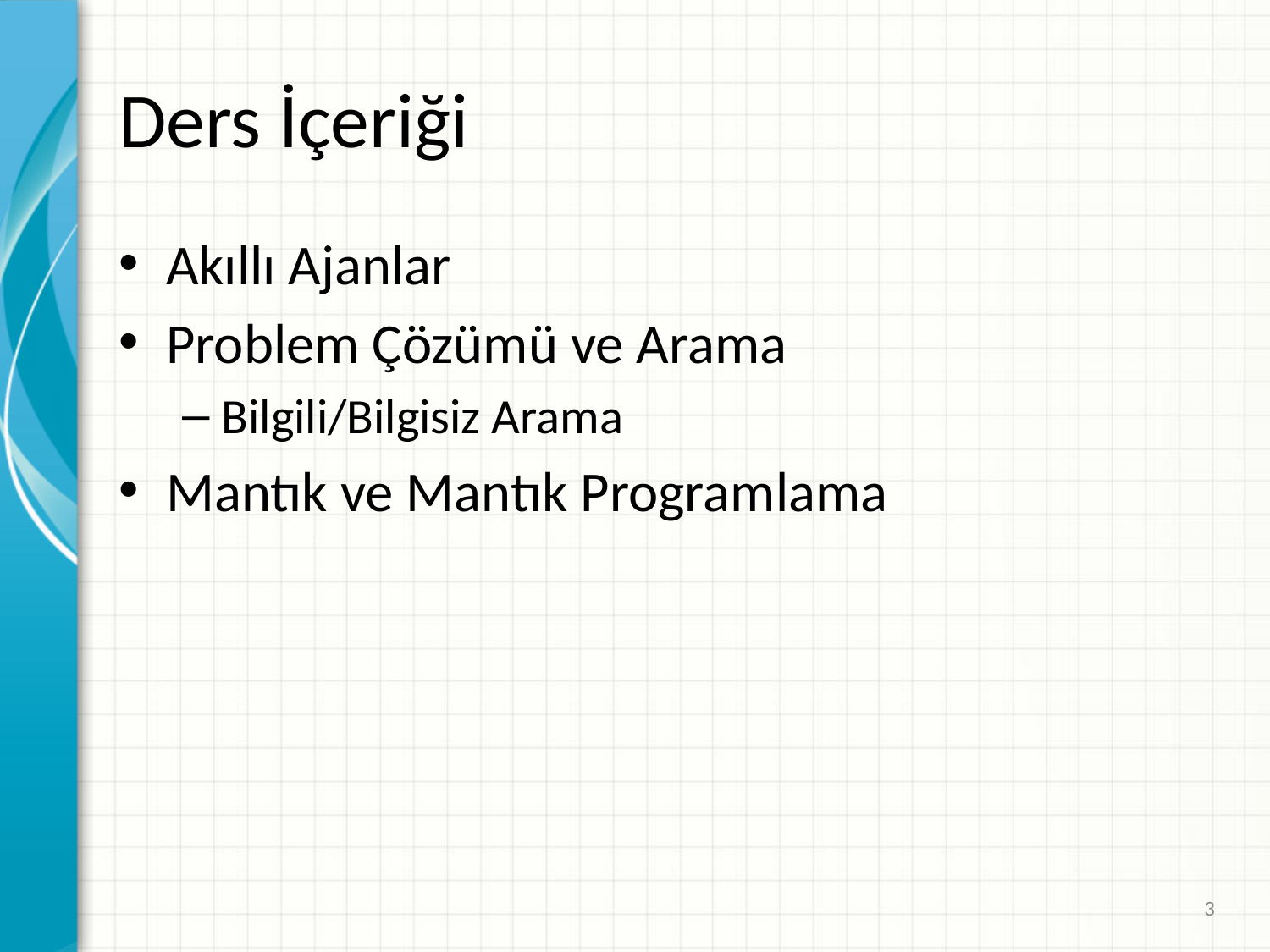

# Ders İçeriği
Akıllı Ajanlar
Problem Çözümü ve Arama
Bilgili/Bilgisiz Arama
Mantık ve Mantık Programlama
3